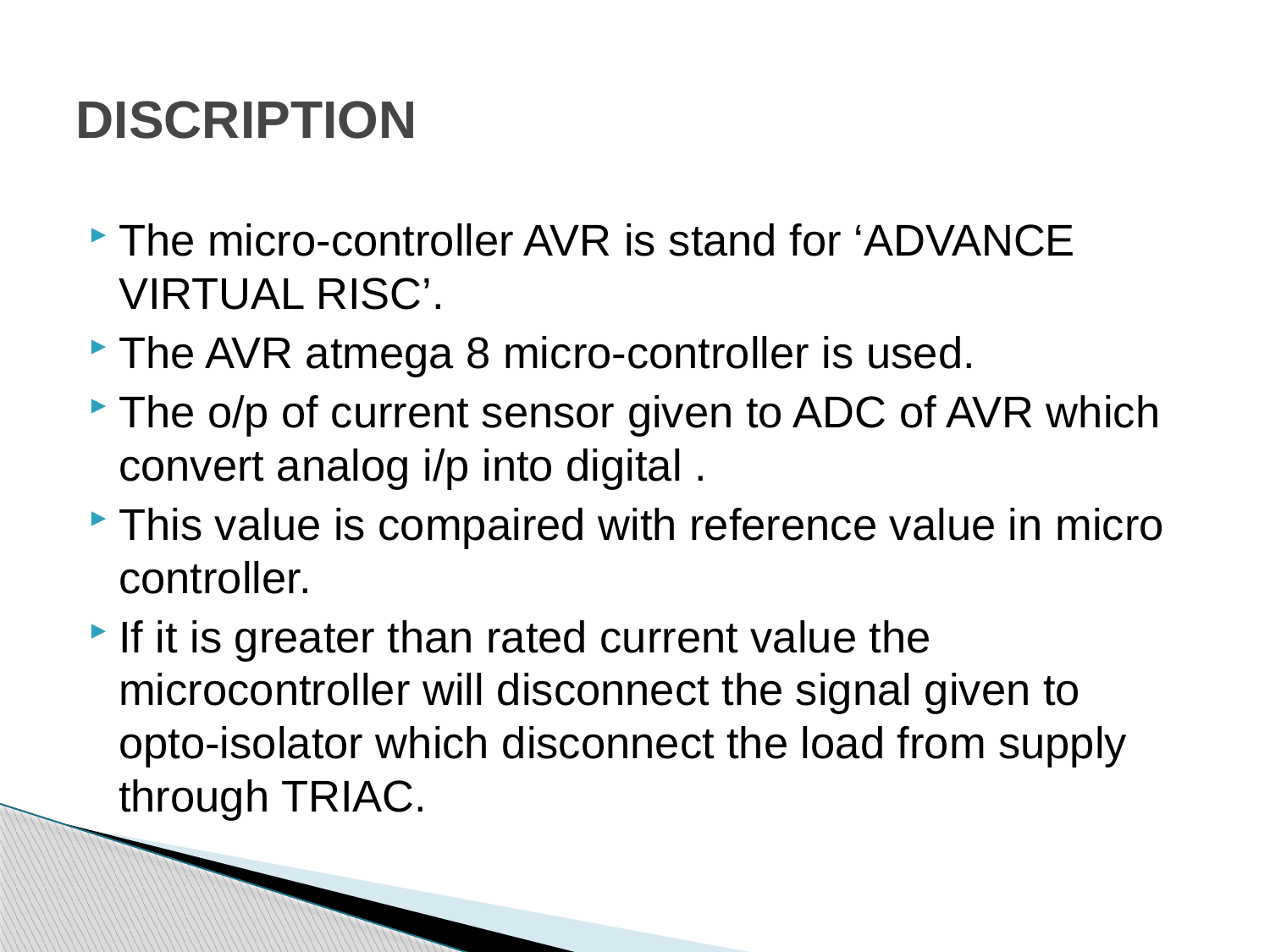

# DISCRIPTION
The micro-controller AVR is stand for ‘ADVANCE VIRTUAL RISC’.
The AVR atmega 8 micro-controller is used.
The o/p of current sensor given to ADC of AVR which convert analog i/p into digital .
This value is compaired with reference value in micro controller.
If it is greater than rated current value the microcontroller will disconnect the signal given to opto-isolator which disconnect the load from supply through TRIAC.